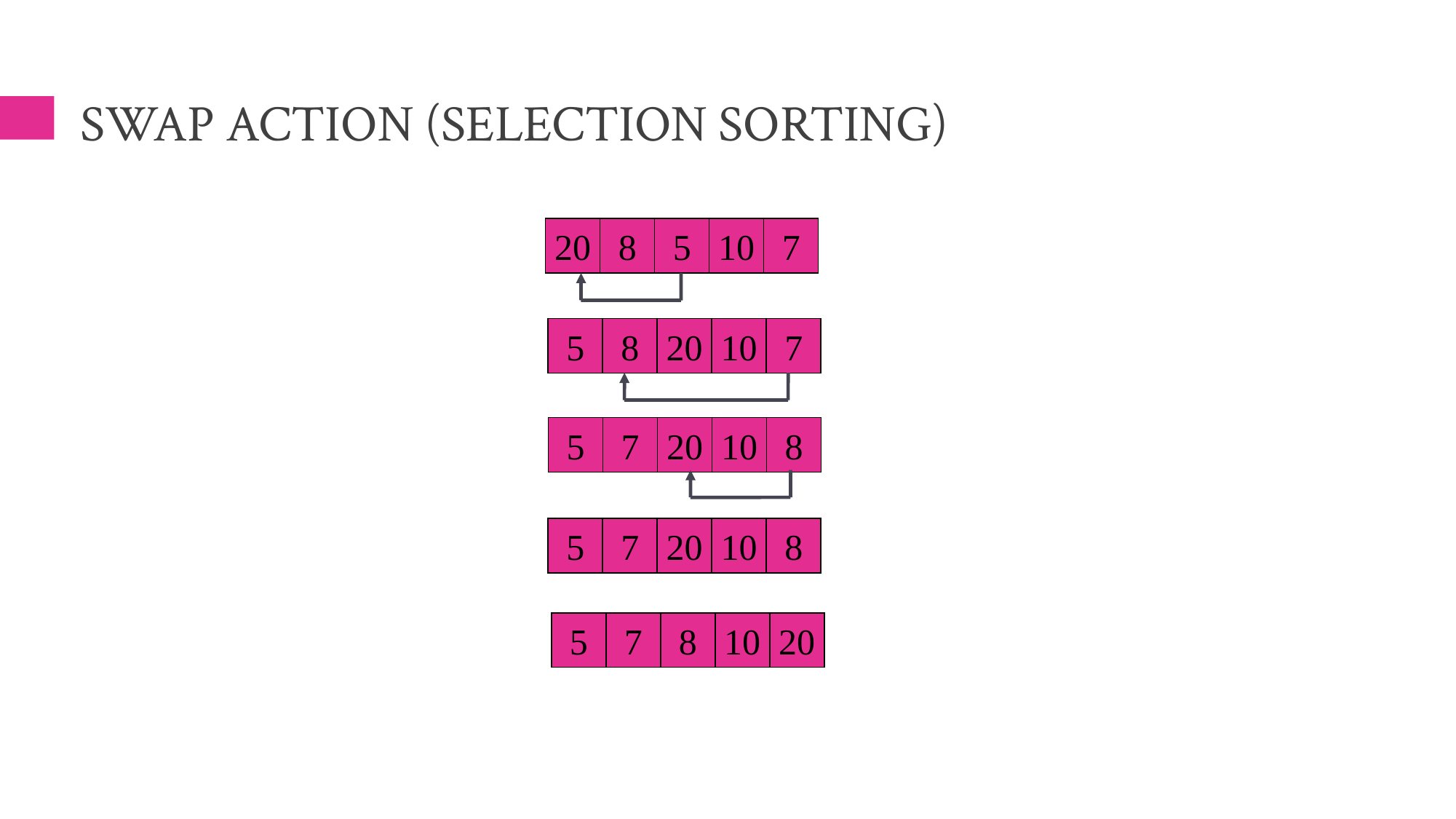

# Swap Action (Selection Sorting)
20
8
5
10
7

5
8
20
10
7

5
7
20
10
8

5
7
20
10
8
5
7
8
10
20